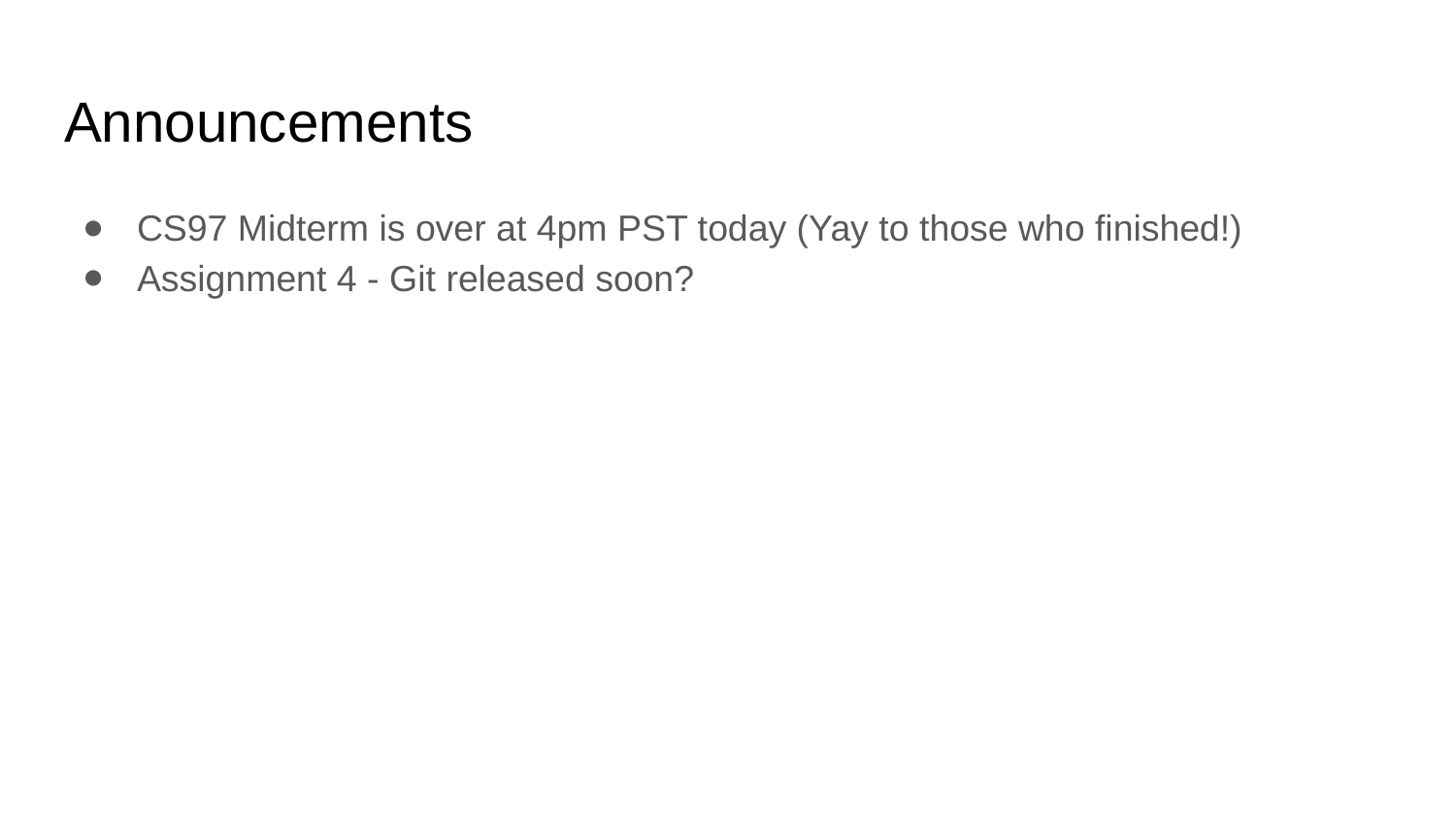

# Announcements
CS97 Midterm is over at 4pm PST today (Yay to those who finished!)
Assignment 4 - Git released soon?